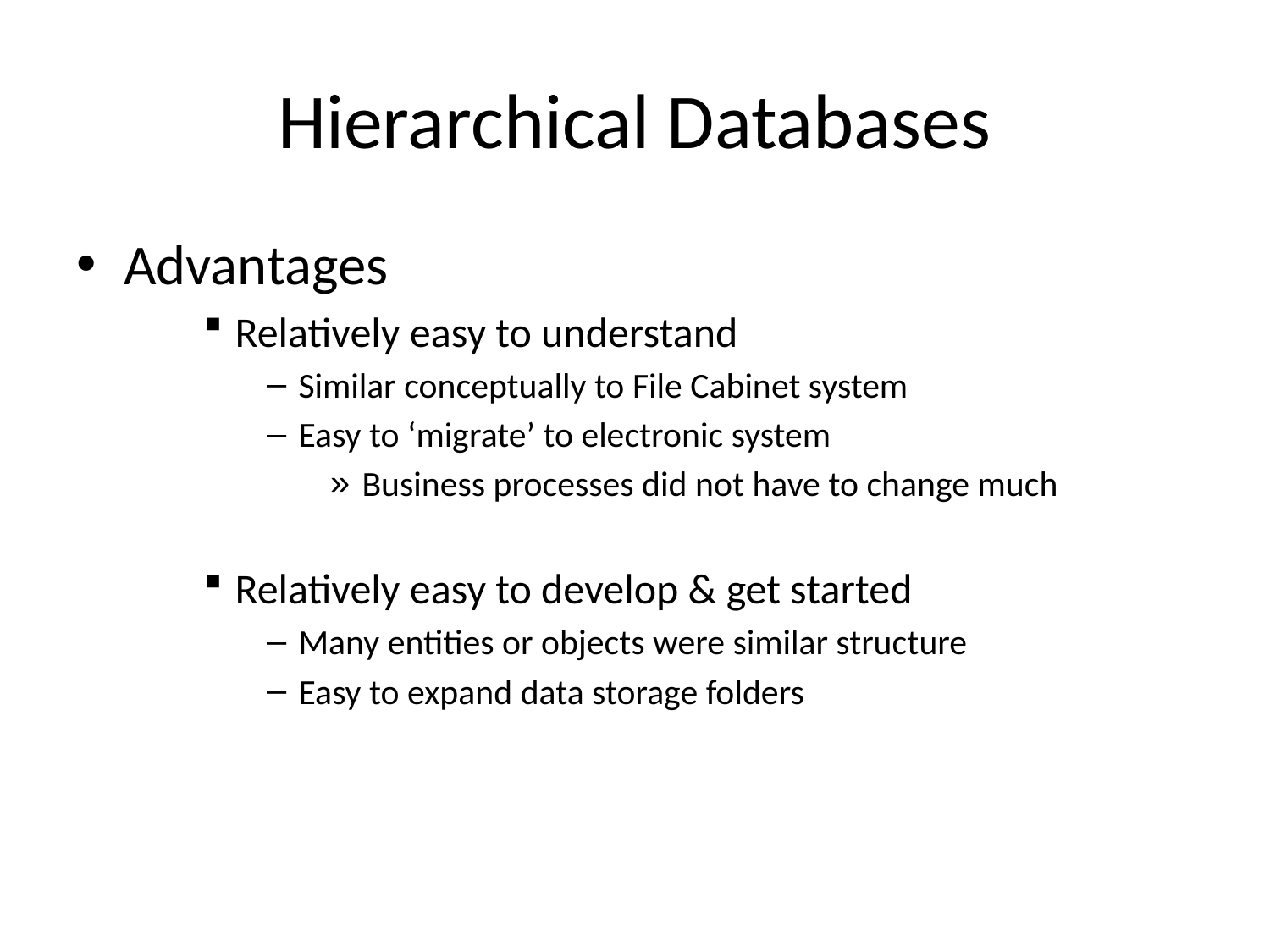

# Hierarchical Databases
Advantages
Relatively easy to understand
Similar conceptually to File Cabinet system
Easy to ‘migrate’ to electronic system
Business processes did not have to change much

Relatively easy to develop & get started
Many entities or objects were similar structure
Easy to expand data storage folders